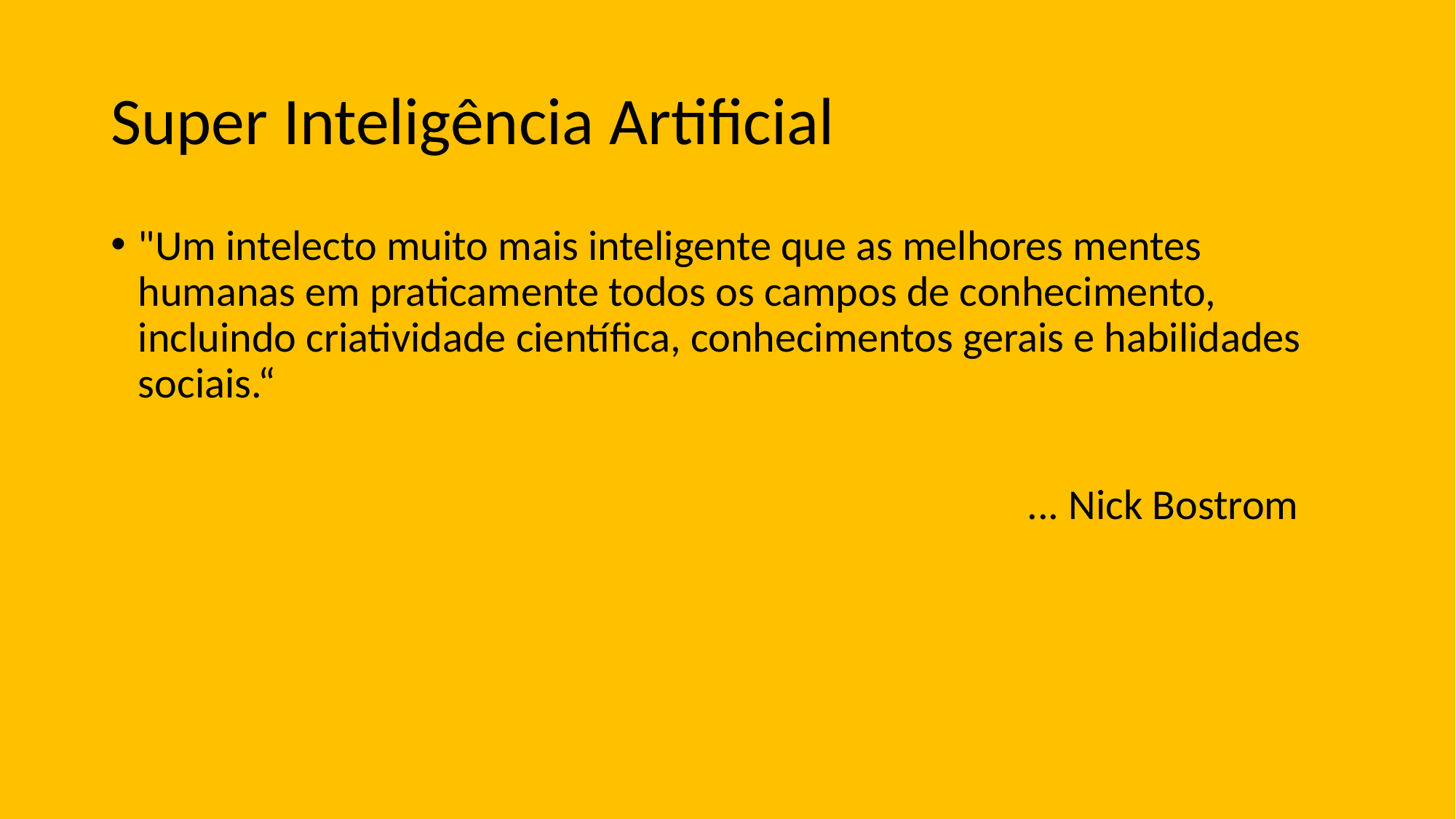

# Super Inteligência Artificial
"Um intelecto muito mais inteligente que as melhores mentes humanas em praticamente todos os campos de conhecimento, incluindo criatividade científica, conhecimentos gerais e habilidades sociais.“

                                                                                               ... Nick Bostrom